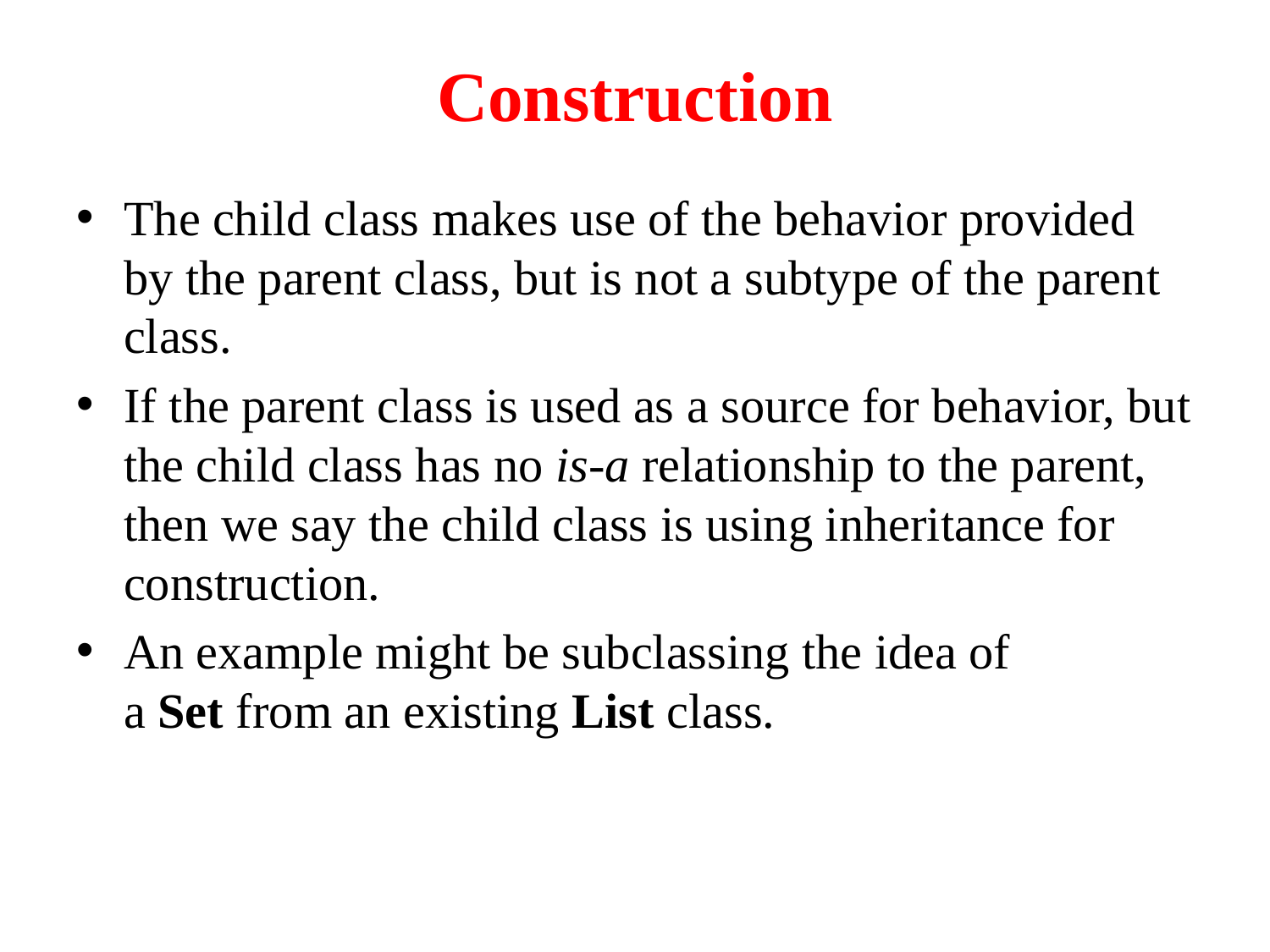

# Construction
The child class makes use of the behavior provided by the parent class, but is not a subtype of the parent class.
If the parent class is used as a source for behavior, but the child class has no is-a relationship to the parent, then we say the child class is using inheritance for construction.
An example might be subclassing the idea of a Set from an existing List class.